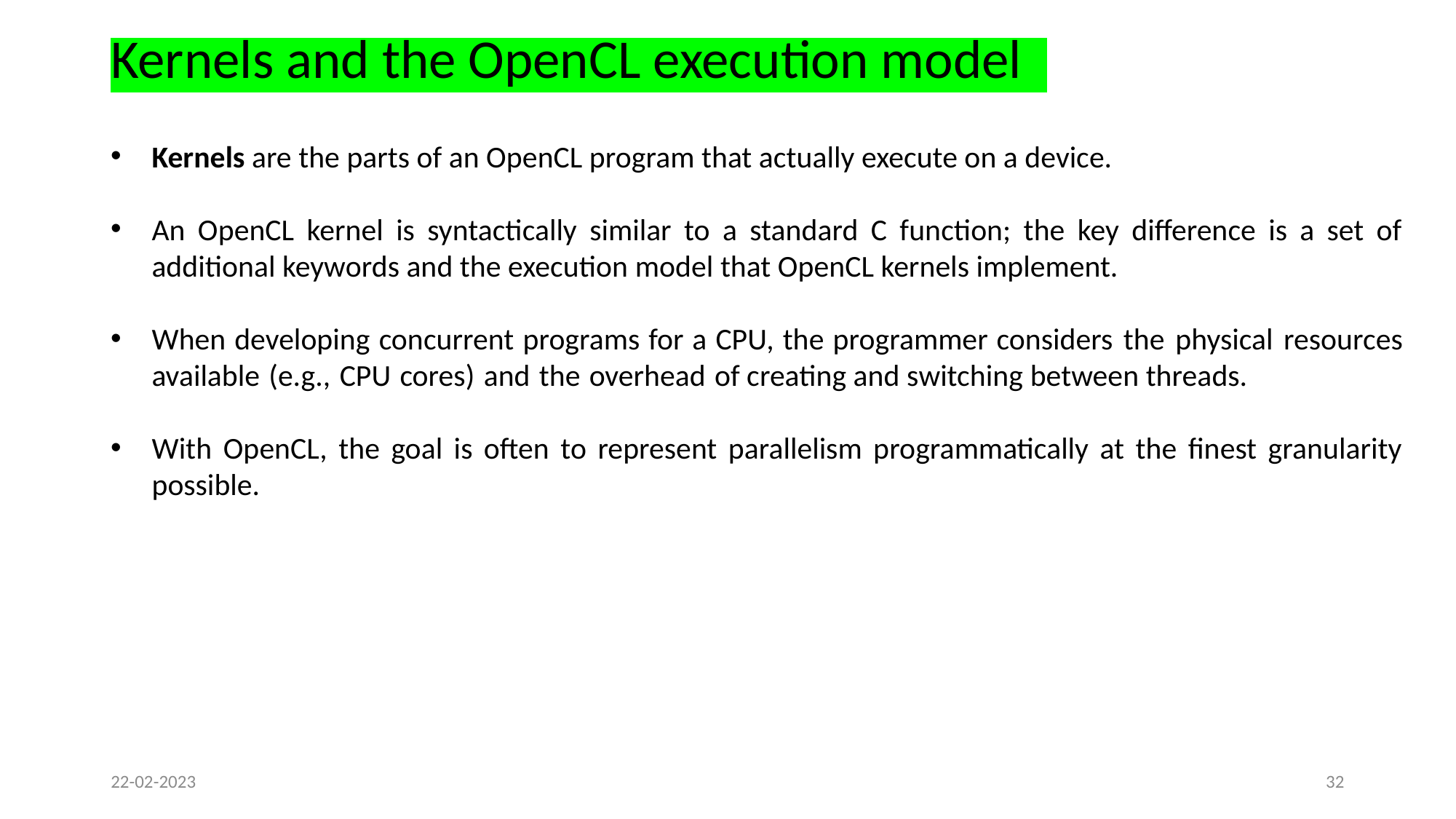

Kernels and the OpenCL execution model
Kernels are the parts of an OpenCL program that actually execute on a device.

An OpenCL kernel is syntactically similar to a standard C function; the key difference is a set of additional keywords and the execution model that OpenCL kernels implement.

When developing concurrent programs for a CPU, the programmer considers the physical resources available (e.g., CPU cores) and the overhead of creating and switching between threads.

With OpenCL, the goal is often to represent parallelism programmatically at the finest granularity possible.

22-02-2023
32